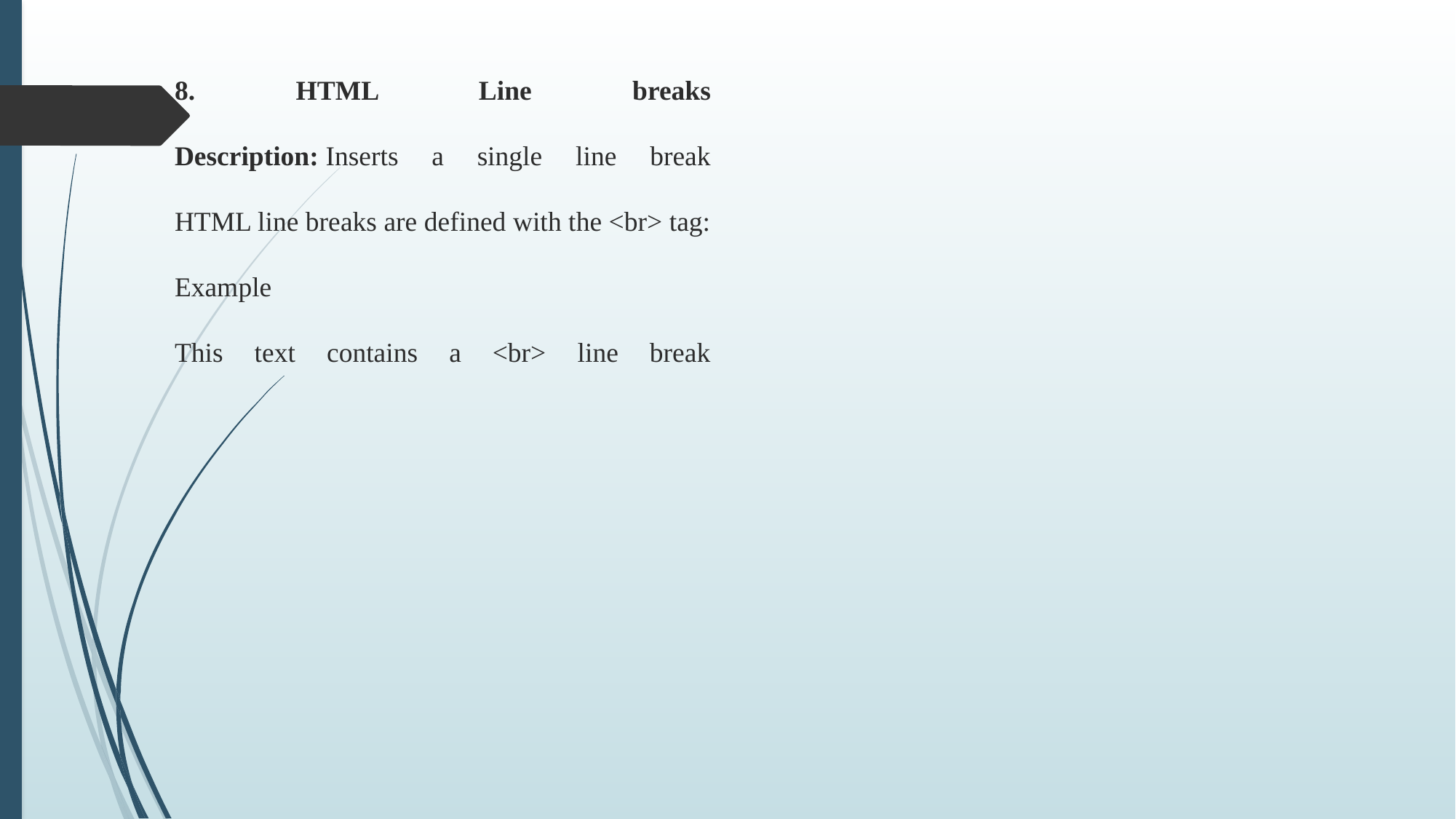

8. HTML Line breaks
Description: Inserts a single line break
HTML line breaks are defined with the <br> tag:
Example
This text contains a <br> line break